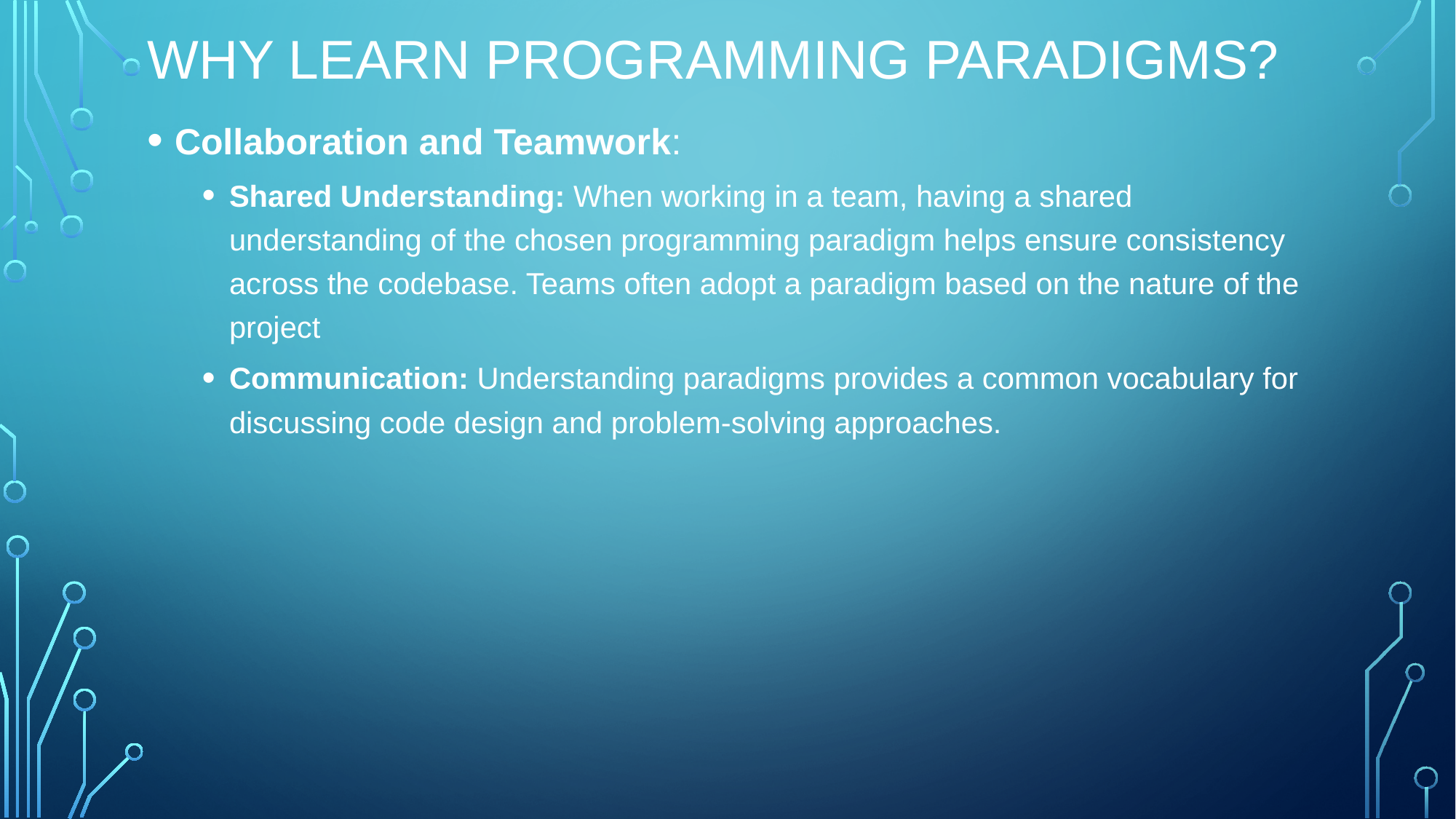

# Why Learn Programming Paradigms?
Collaboration and Teamwork:
Shared Understanding: When working in a team, having a shared understanding of the chosen programming paradigm helps ensure consistency across the codebase. Teams often adopt a paradigm based on the nature of the project
Communication: Understanding paradigms provides a common vocabulary for discussing code design and problem-solving approaches.